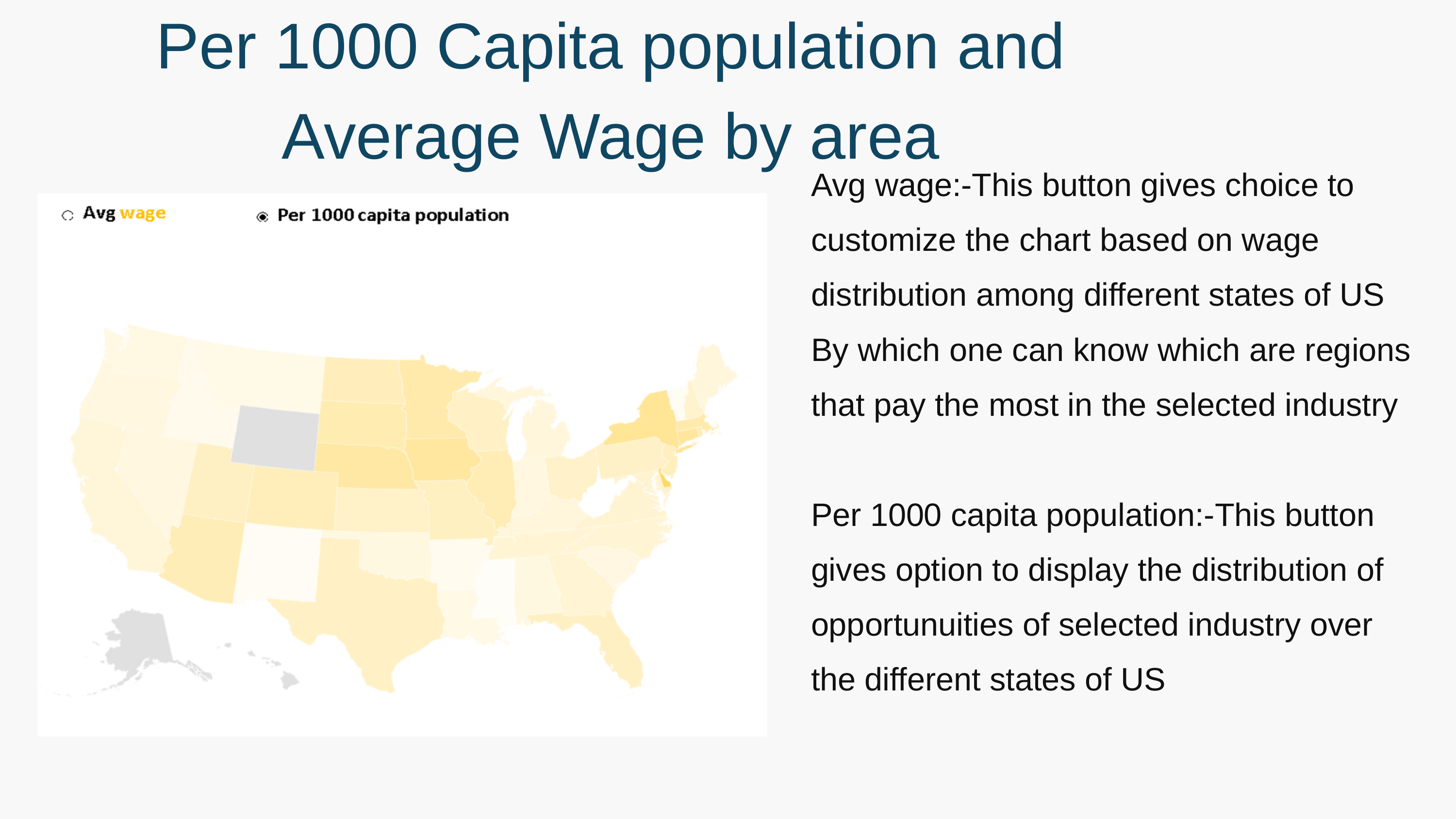

Per 1000 Capita population and Average Wage by area
Avg wage:-This button gives choice to customize the chart based on wage distribution among different states of US
By which one can know which are regions that pay the most in the selected industry

Per 1000 capita population:-This button gives option to display the distribution of opportunuities of selected industry over the different states of US